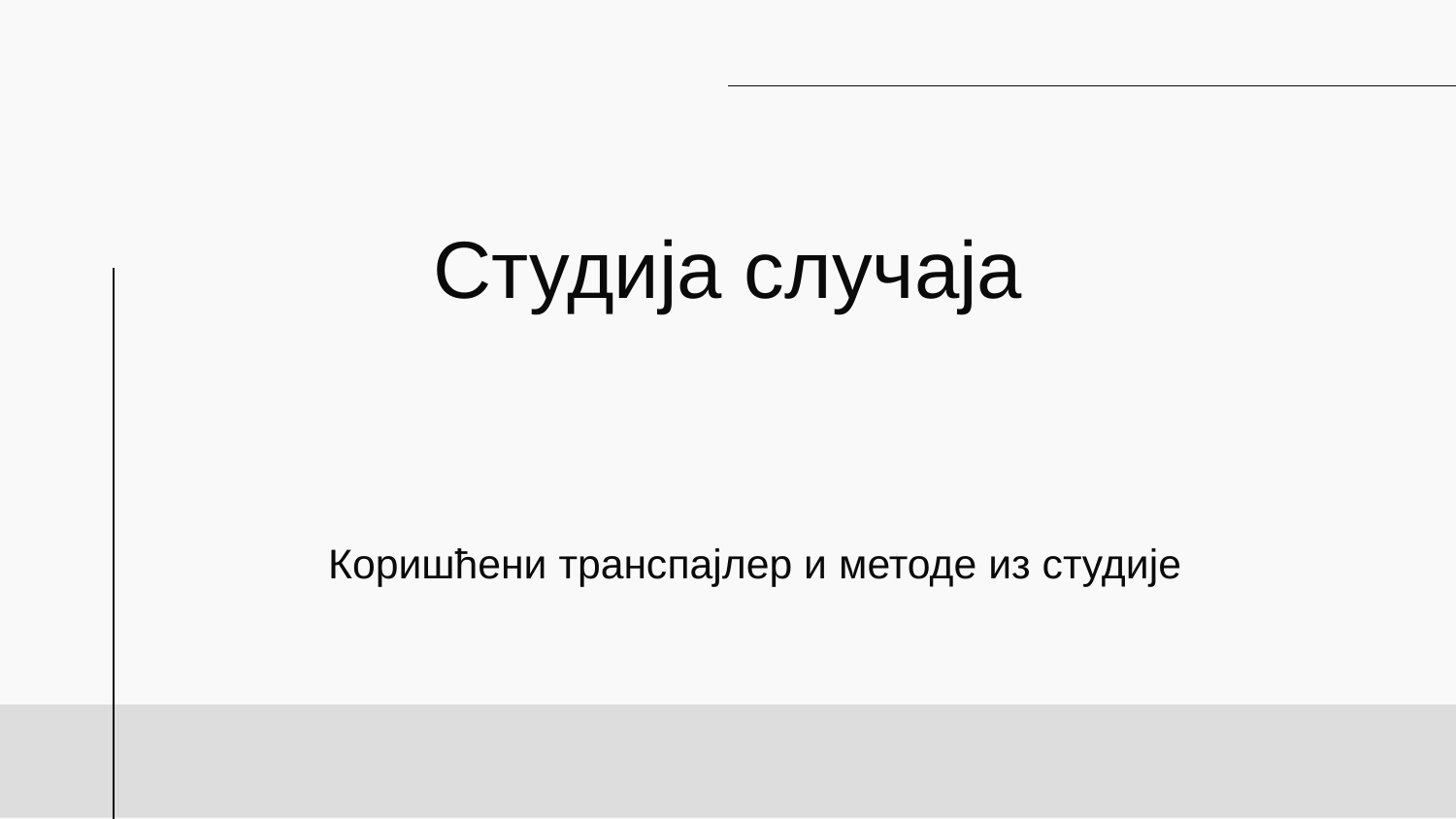

# Студија случаја
Коришћени транспајлер и методе из студије